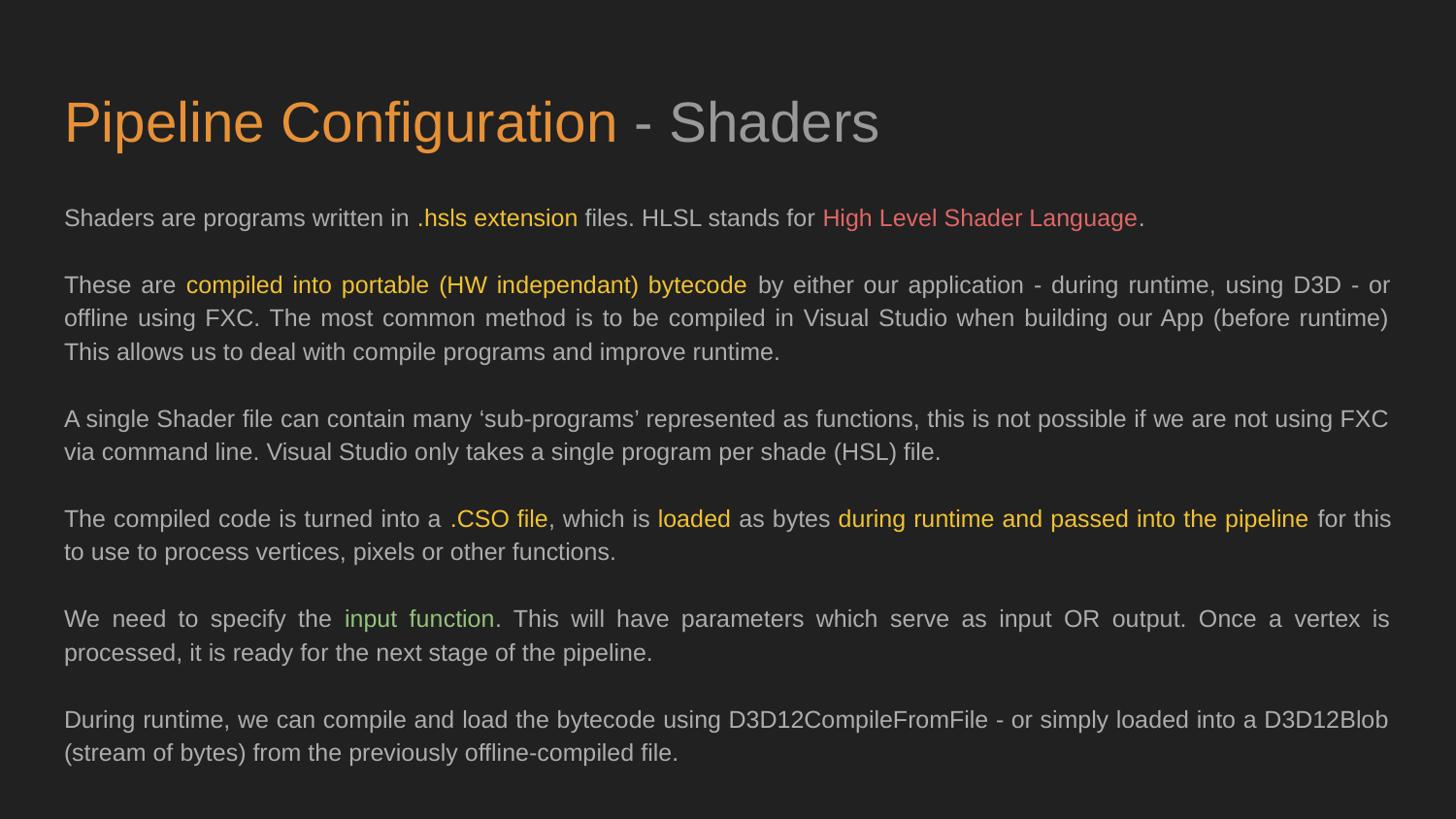

# Pipeline Configuration - Shaders
Shaders are programs written in .hsls extension files. HLSL stands for High Level Shader Language.

These are compiled into portable (HW independant) bytecode by either our application - during runtime, using D3D - or offline using FXC. The most common method is to be compiled in Visual Studio when building our App (before runtime) This allows us to deal with compile programs and improve runtime.

A single Shader file can contain many ‘sub-programs’ represented as functions, this is not possible if we are not using FXC via command line. Visual Studio only takes a single program per shade (HSL) file.

The compiled code is turned into a .CSO file, which is loaded as bytes during runtime and passed into the pipeline for this to use to process vertices, pixels or other functions.

We need to specify the input function. This will have parameters which serve as input OR output. Once a vertex is processed, it is ready for the next stage of the pipeline.

During runtime, we can compile and load the bytecode using D3D12CompileFromFile - or simply loaded into a D3D12Blob (stream of bytes) from the previously offline-compiled file.